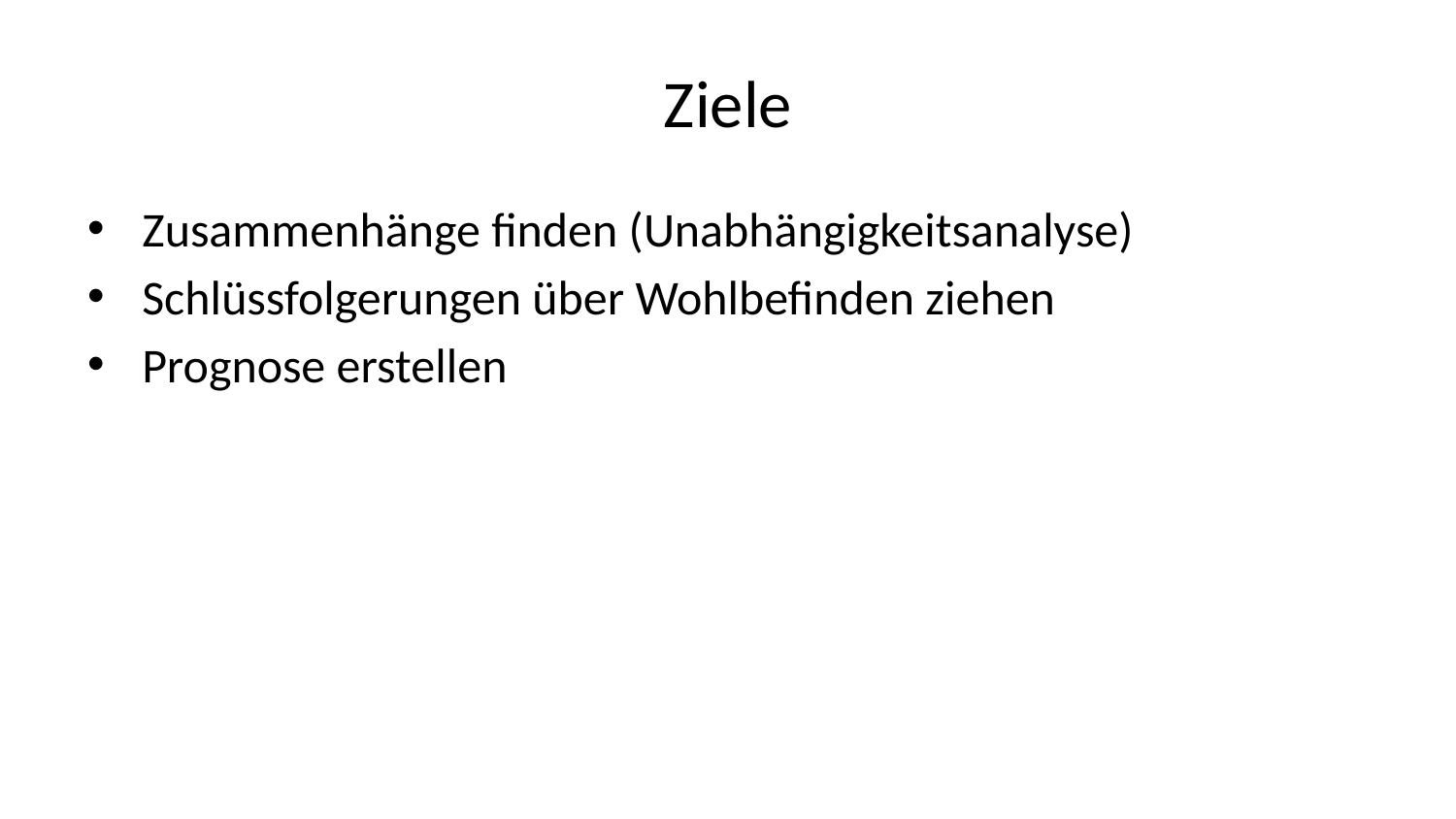

# Ziele
Zusammenhänge finden (Unabhängigkeitsanalyse)
Schlüssfolgerungen über Wohlbefinden ziehen
Prognose erstellen